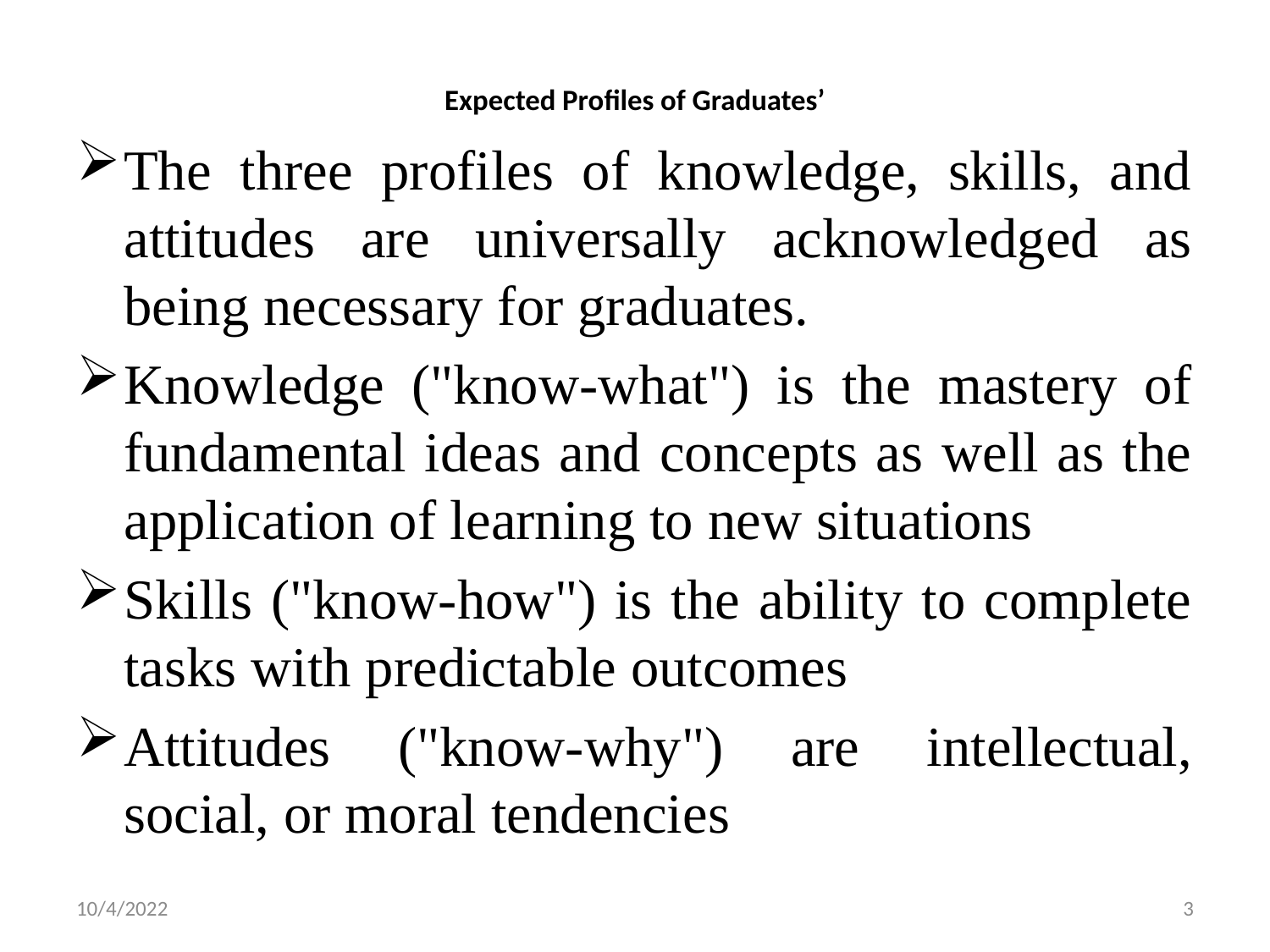

# Expected Profiles of Graduates’
The three profiles of knowledge, skills, and attitudes are universally acknowledged as being necessary for graduates.
Knowledge ("know-what") is the mastery of fundamental ideas and concepts as well as the application of learning to new situations
Skills ("know-how") is the ability to complete tasks with predictable outcomes
Attitudes ("know-why") are intellectual, social, or moral tendencies
10/4/2022
3